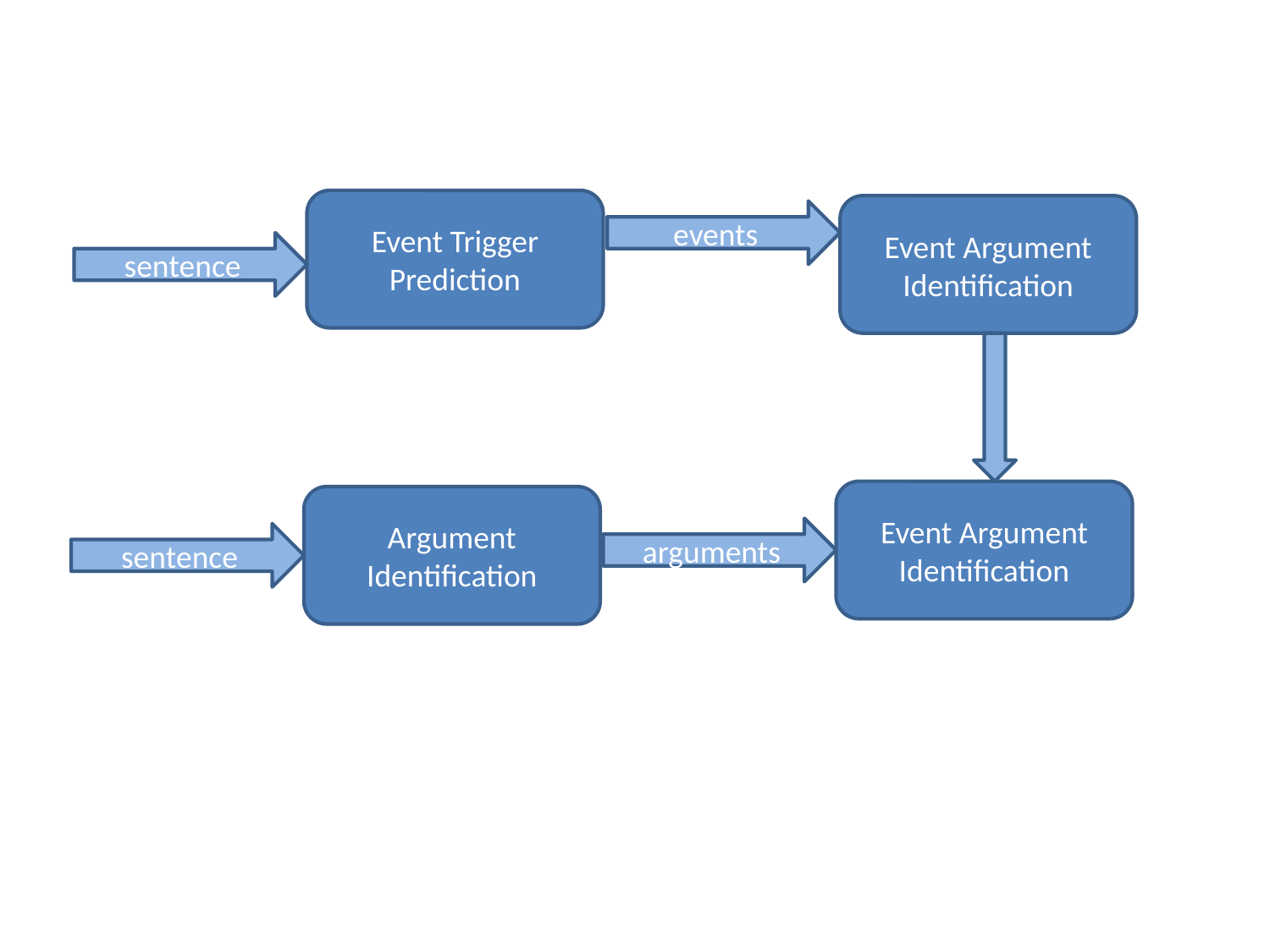

#
Event Trigger Prediction
Event Argument Identification
events
sentence

Event Argument Identification
Argument Identification
arguments
sentence